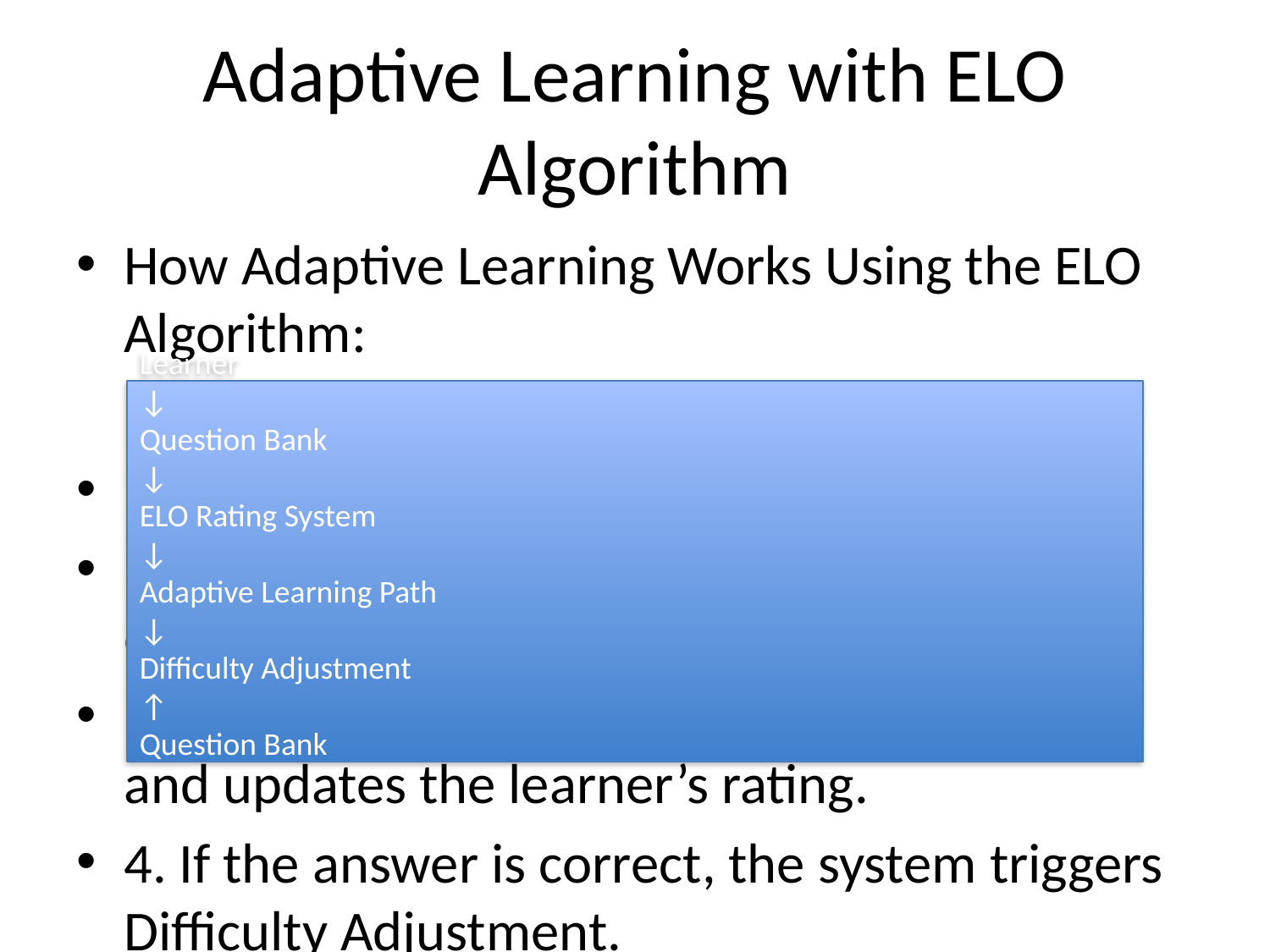

# Adaptive Learning with ELO Algorithm
How Adaptive Learning Works Using the ELO Algorithm:

1. Learner requests a question.
2. Question Bank provides a question based on current skill level.
3. ELO Rating System evaluates the answer and updates the learner’s rating.
4. If the answer is correct, the system triggers Difficulty Adjustment.
5. Question Bank increases the difficulty of future questions.
6. Adaptive Learning Path uses the updated rating to guide the learner to the next best topic or question.

Learner
↓
Question Bank
↓
ELO Rating System
↓
Adaptive Learning Path
↓
Difficulty Adjustment
↑
Question Bank